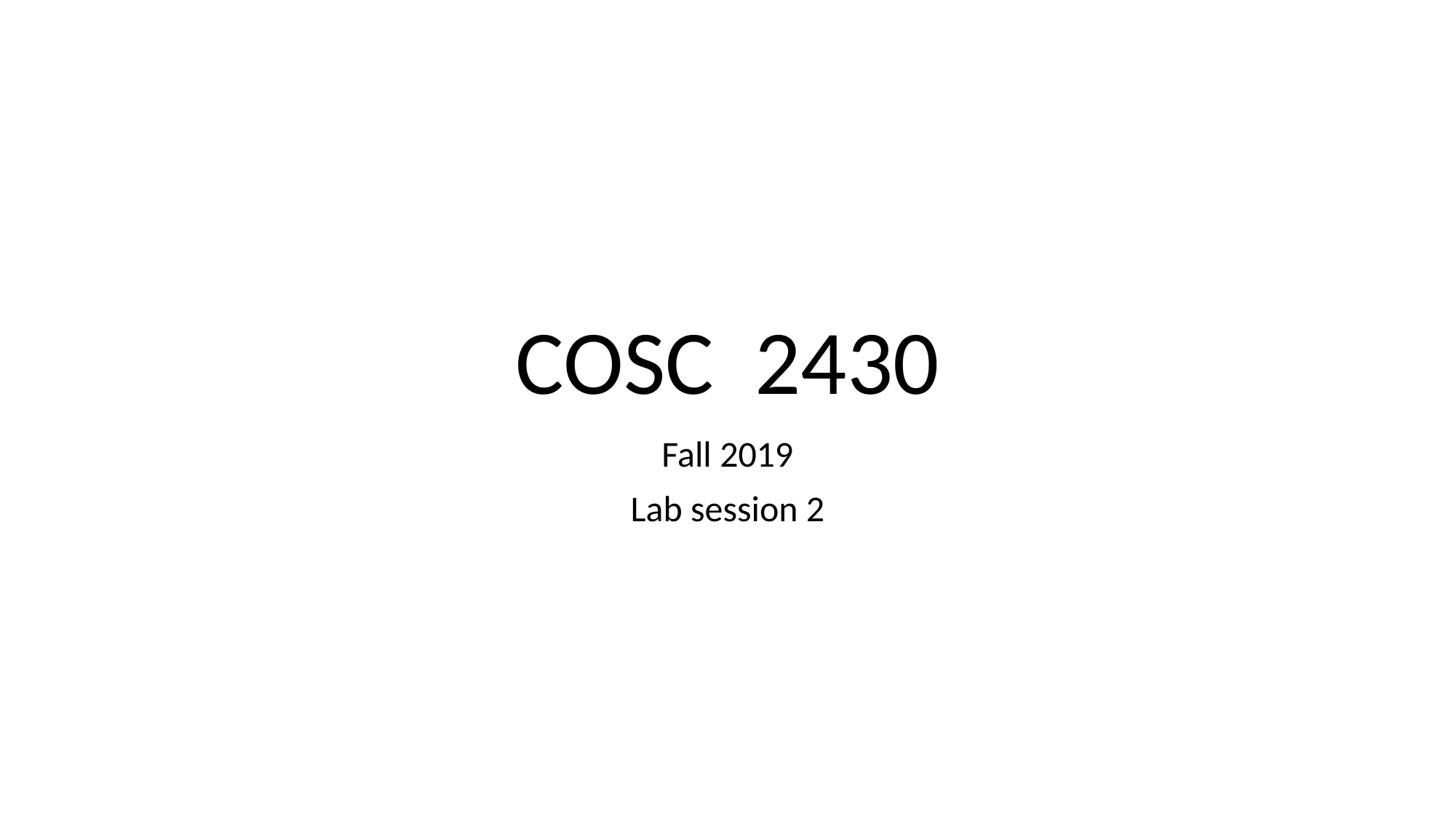

# COSC  2430
Fall 2019
Lab session 2